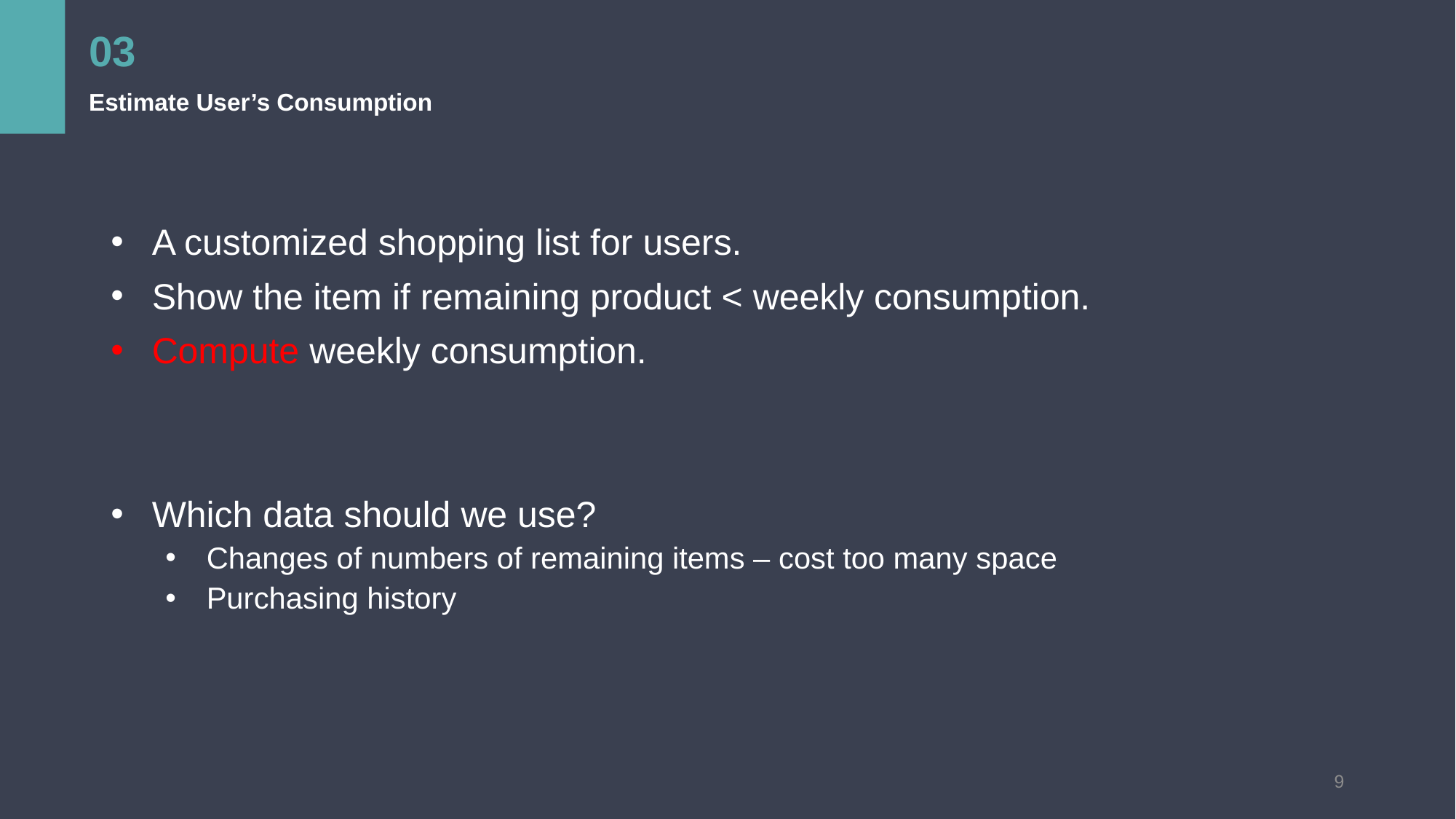

03
Estimate User’s Consumption
A customized shopping list for users.
Show the item if remaining product < weekly consumption.
Compute weekly consumption.

Which data should we use?
Changes of numbers of remaining items – cost too many space
Purchasing history

9